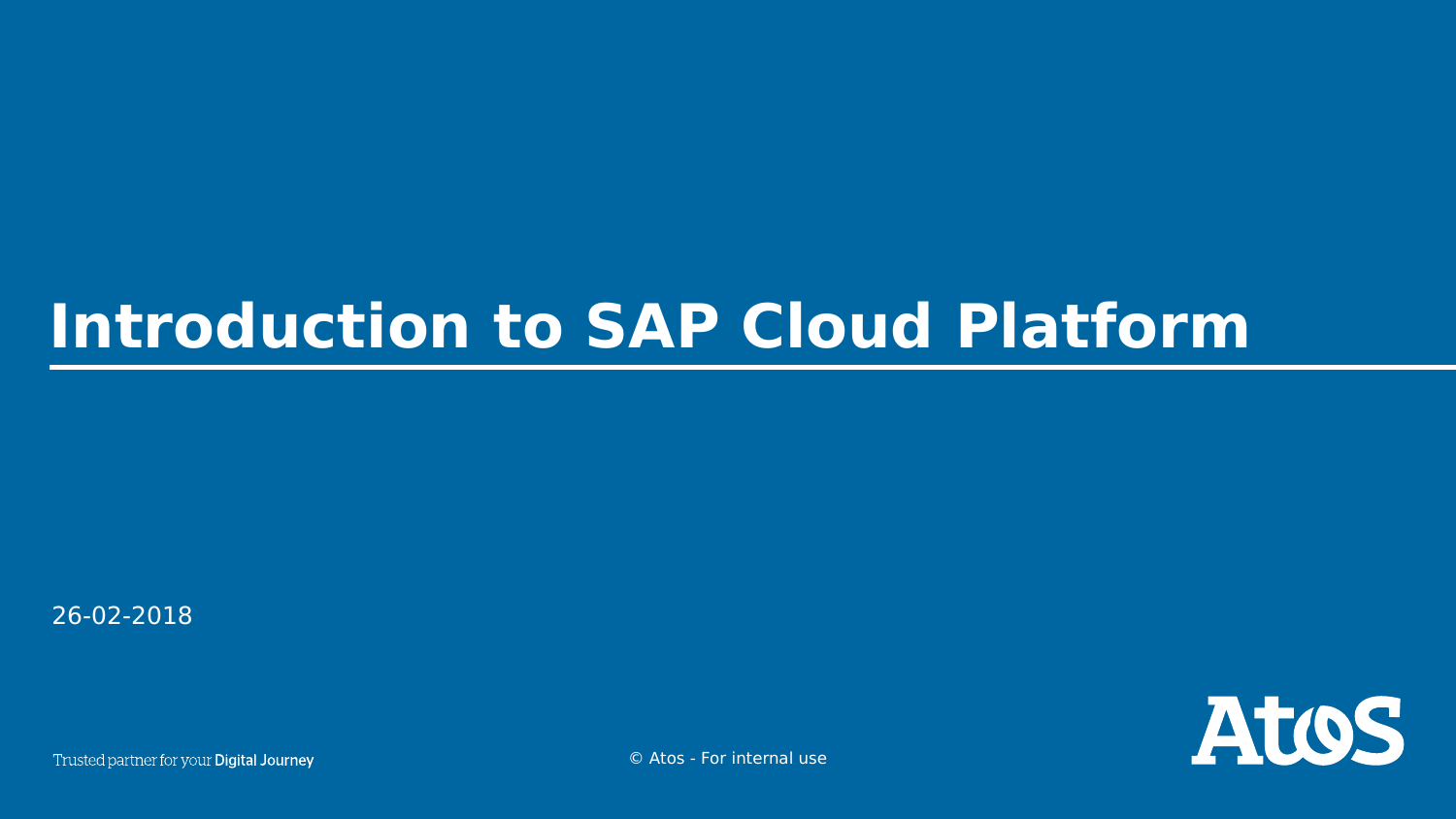

# Introduction to SAP Cloud Platform
26-02-2018